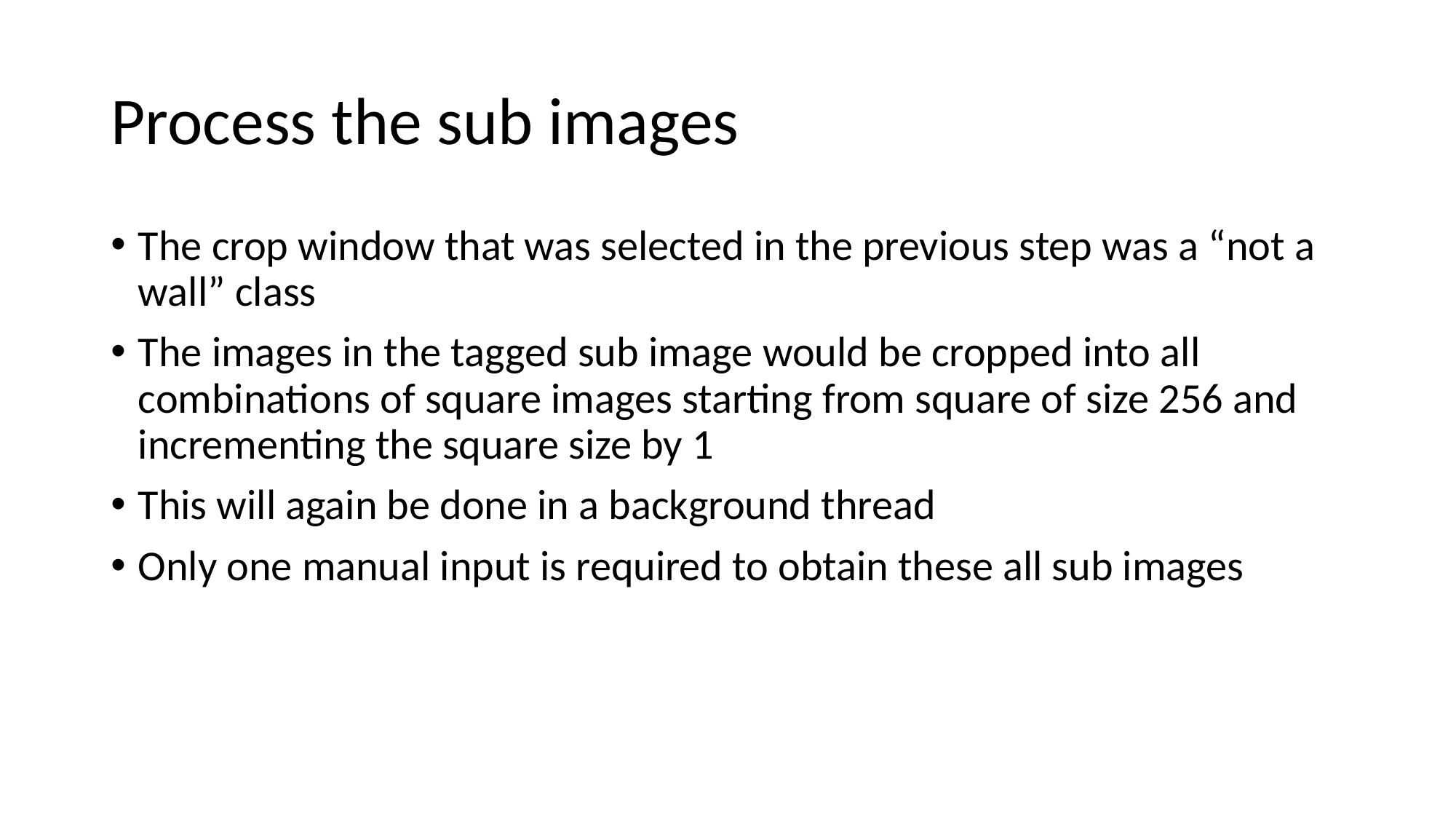

# Process the sub images
The crop window that was selected in the previous step was a “not a wall” class
The images in the tagged sub image would be cropped into all combinations of square images starting from square of size 256 and incrementing the square size by 1
This will again be done in a background thread
Only one manual input is required to obtain these all sub images